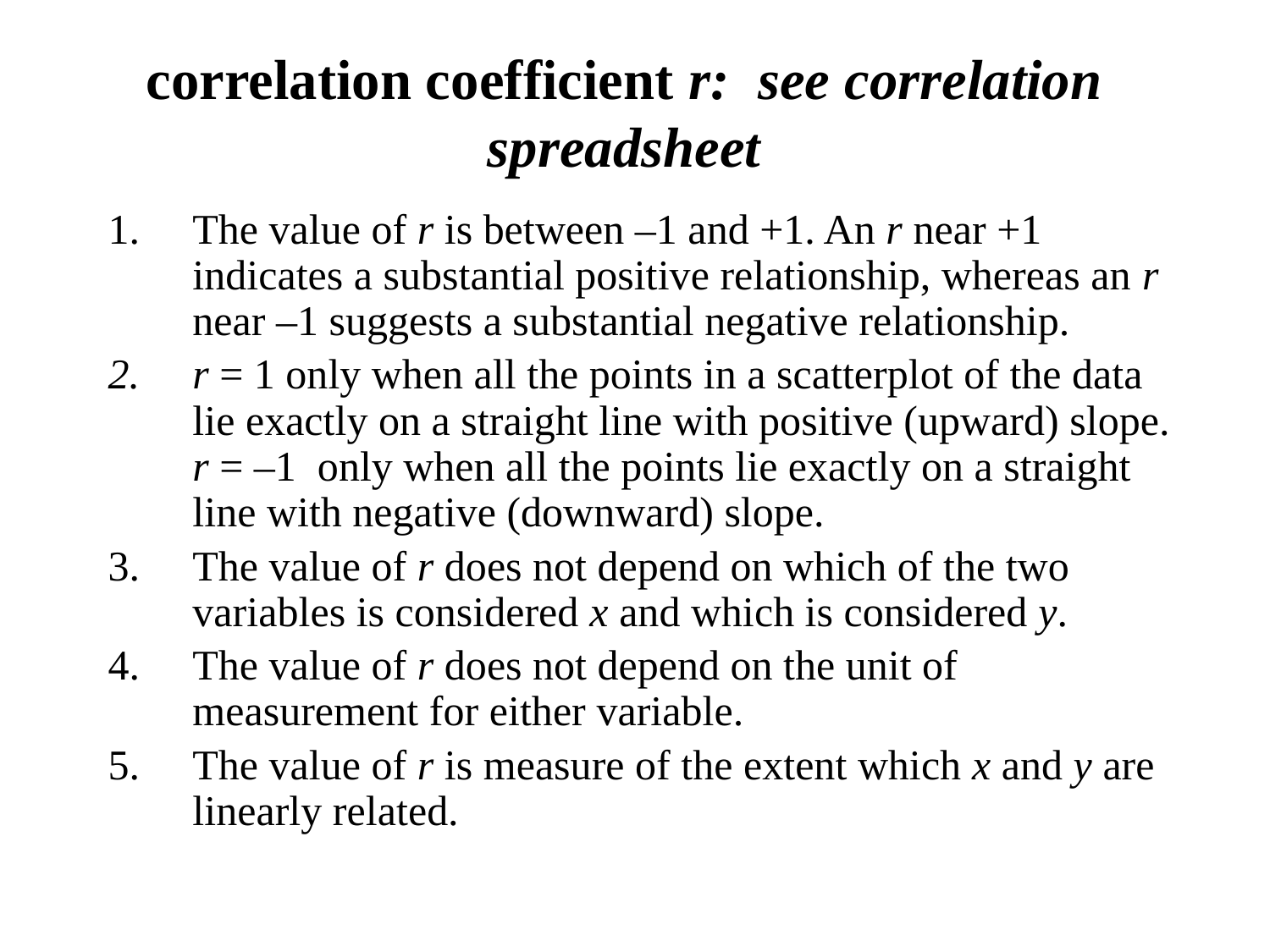

# correlation coefficient r:  see correlation spreadsheet
The value of r is between –1 and +1. An r near +1 indicates a substantial positive relationship, whereas an r near –1 suggests a substantial negative relationship.
r = 1 only when all the points in a scatterplot of the data lie exactly on a straight line with positive (upward) slope. r = –1  only when all the points lie exactly on a straight line with negative (downward) slope.
The value of r does not depend on which of the two variables is considered x and which is considered y.
The value of r does not depend on the unit of measurement for either variable.
The value of r is measure of the extent which x and y are linearly related.